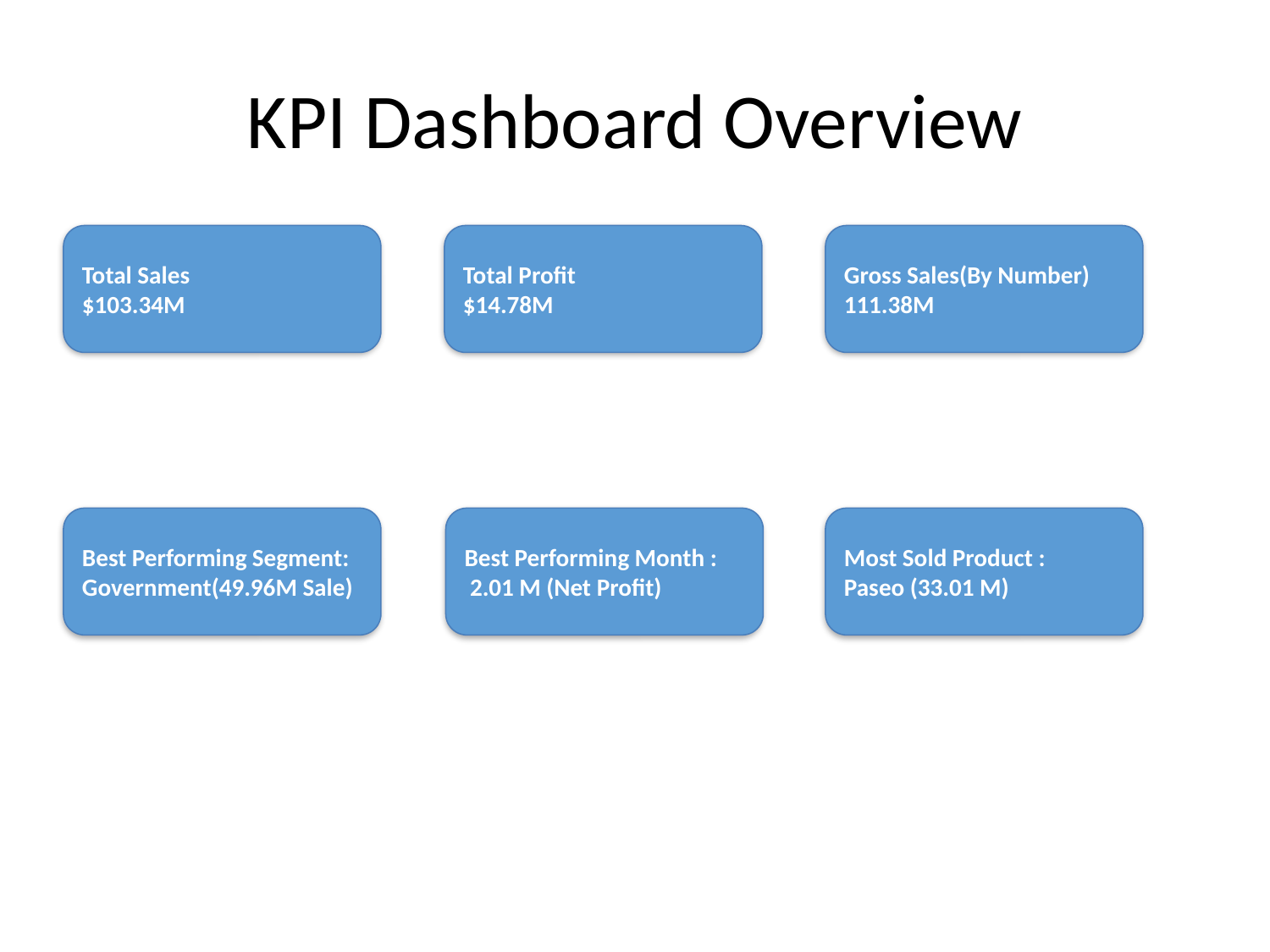

# KPI Dashboard Overview
Total Sales
$103.34M
Total Profit
$14.78M
Gross Sales(By Number)
111.38M
Best Performing Segment:
Government(49.96M Sale)

Best Performing Month :
 2.01 M (Net Profit)

Most Sold Product :
Paseo (33.01 M)